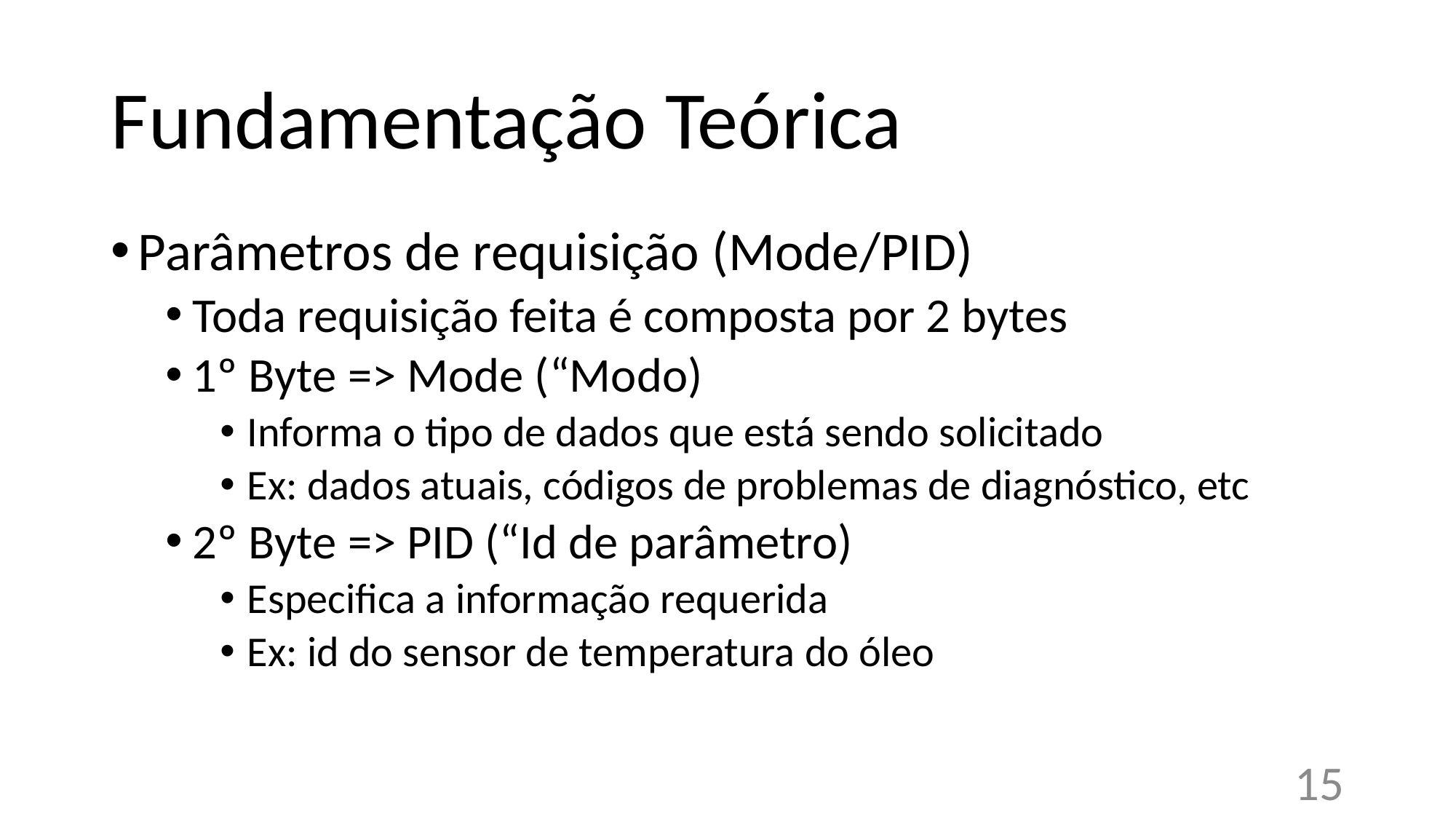

# Fundamentação Teórica
Parâmetros de requisição (Mode/PID)
Toda requisição feita é composta por 2 bytes
1º Byte => Mode (“Modo)
Informa o tipo de dados que está sendo solicitado
Ex: dados atuais, códigos de problemas de diagnóstico, etc
2º Byte => PID (“Id de parâmetro)
Especifica a informação requerida
Ex: id do sensor de temperatura do óleo

15